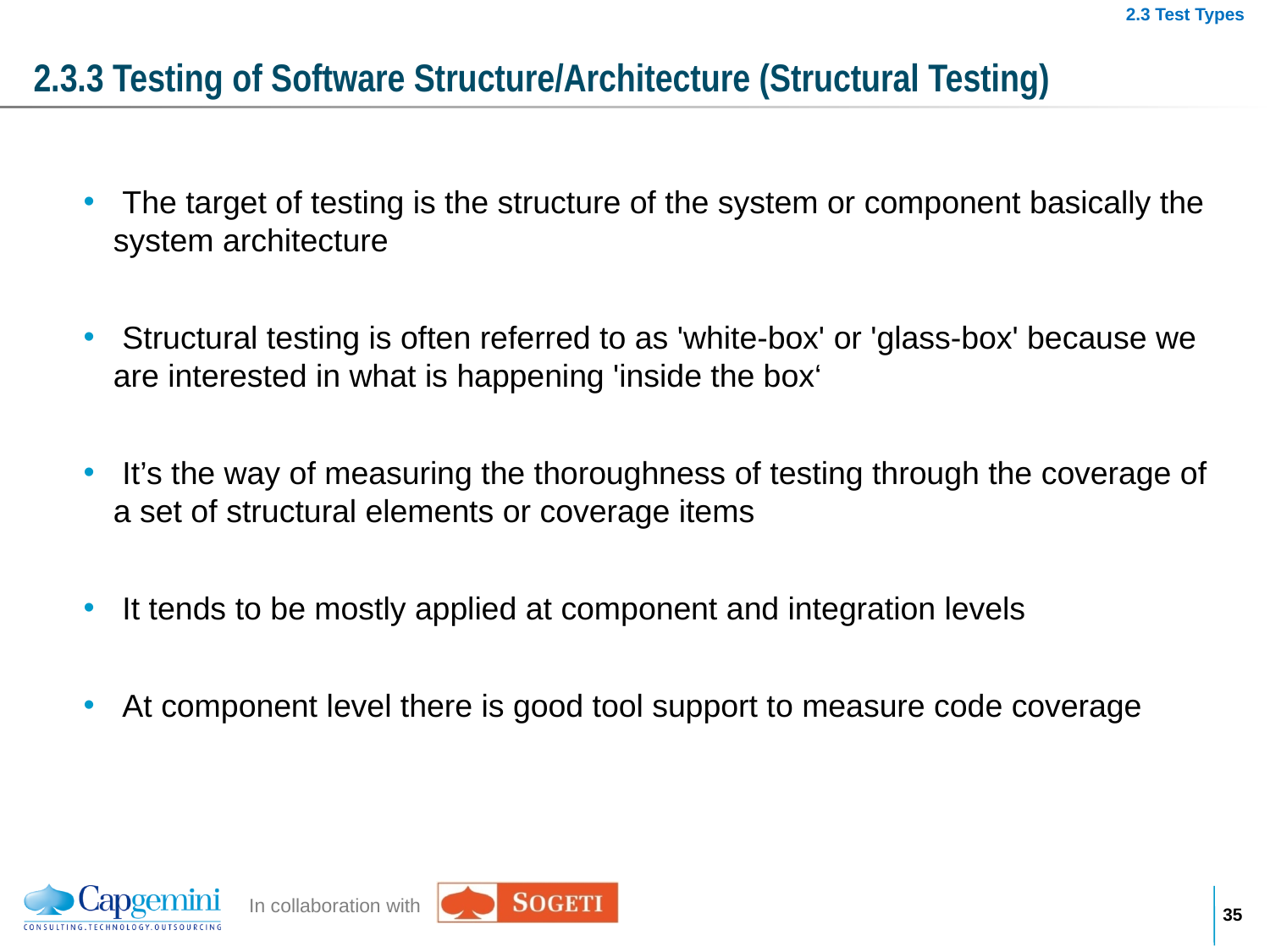

2.3 Test Types
# 2.3.3 Testing of Software Structure/Architecture (Structural Testing)

 The target of testing is the structure of the system or component basically the system architecture

 Structural testing is often referred to as 'white-box' or 'glass-box' because we are interested in what is happening 'inside the box‘

 It’s the way of measuring the thoroughness of testing through the coverage of a set of structural elements or coverage items

 It tends to be mostly applied at component and integration levels

 At component level there is good tool support to measure code coverage

35